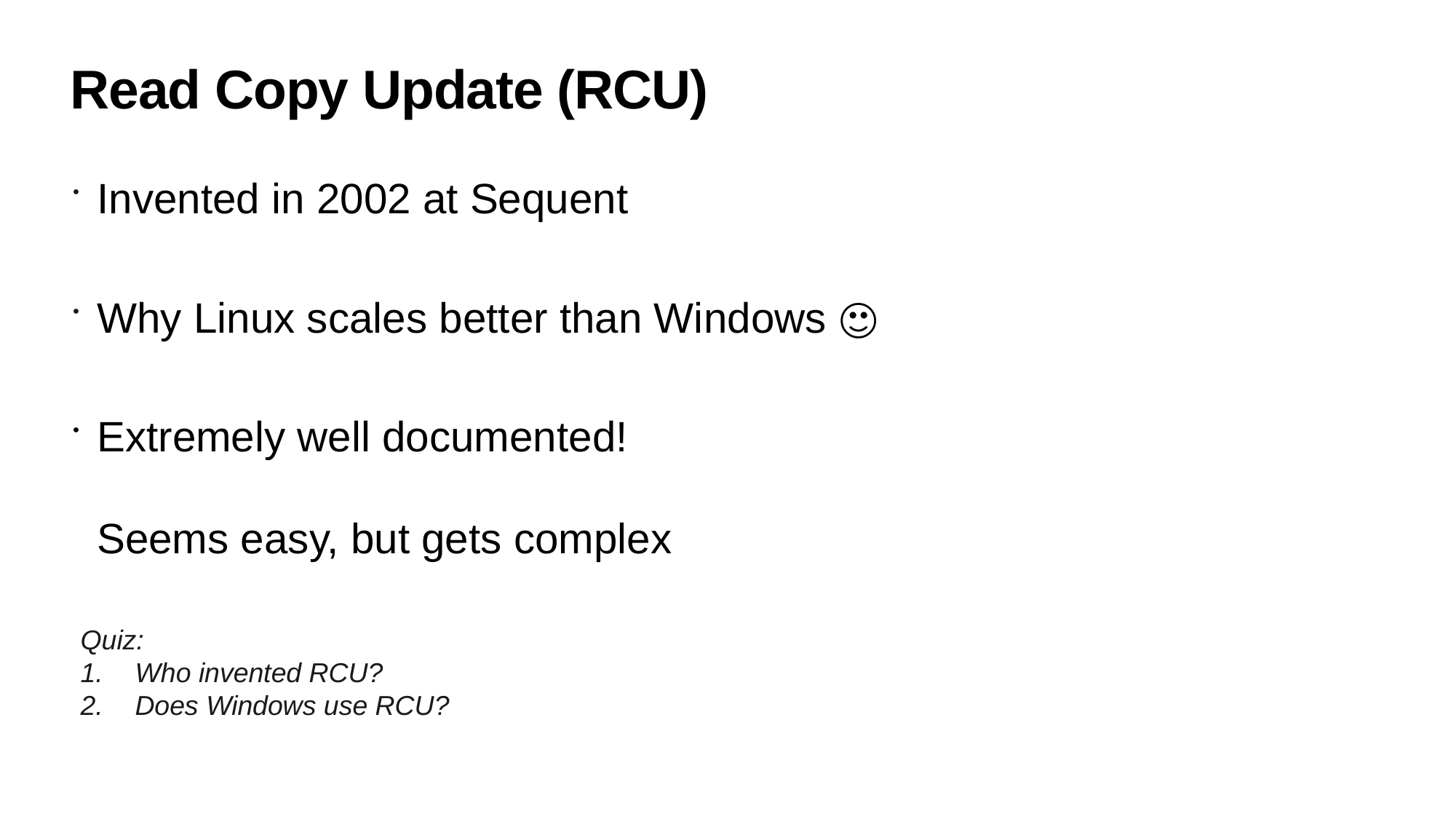

Read Copy Update (RCU)
Invented in 2002 at Sequent

Why Linux scales better than Windows 🙂

Extremely well documented!
Seems easy, but gets complex
Quiz:
Who invented RCU?
Does Windows use RCU?